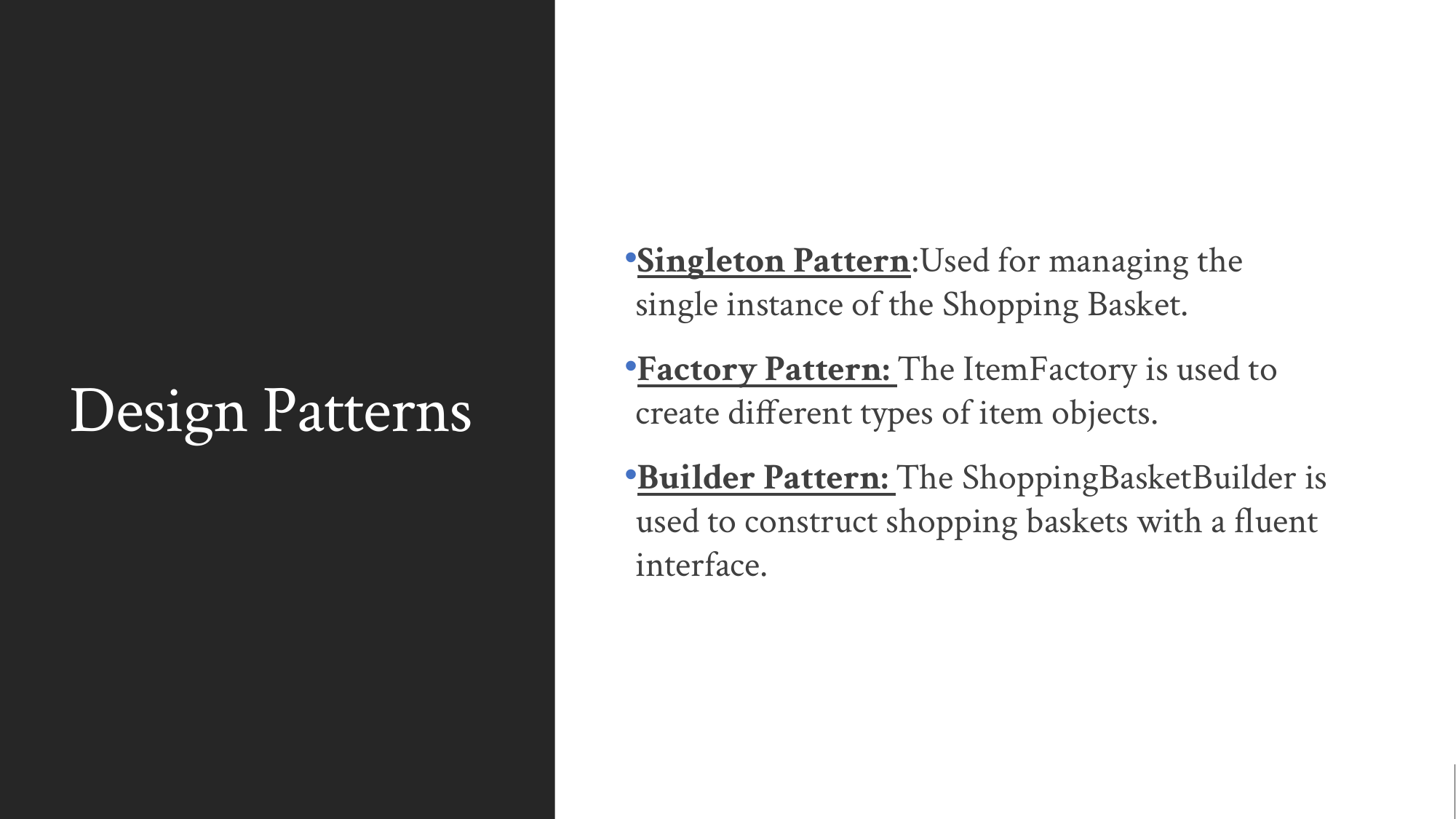

# Design Patterns
Singleton Pattern:Used for managing the single instance of the Shopping Basket.
Factory Pattern: The ItemFactory is used to create different types of item objects.
Builder Pattern: The ShoppingBasketBuilder is used to construct shopping baskets with a fluent interface.